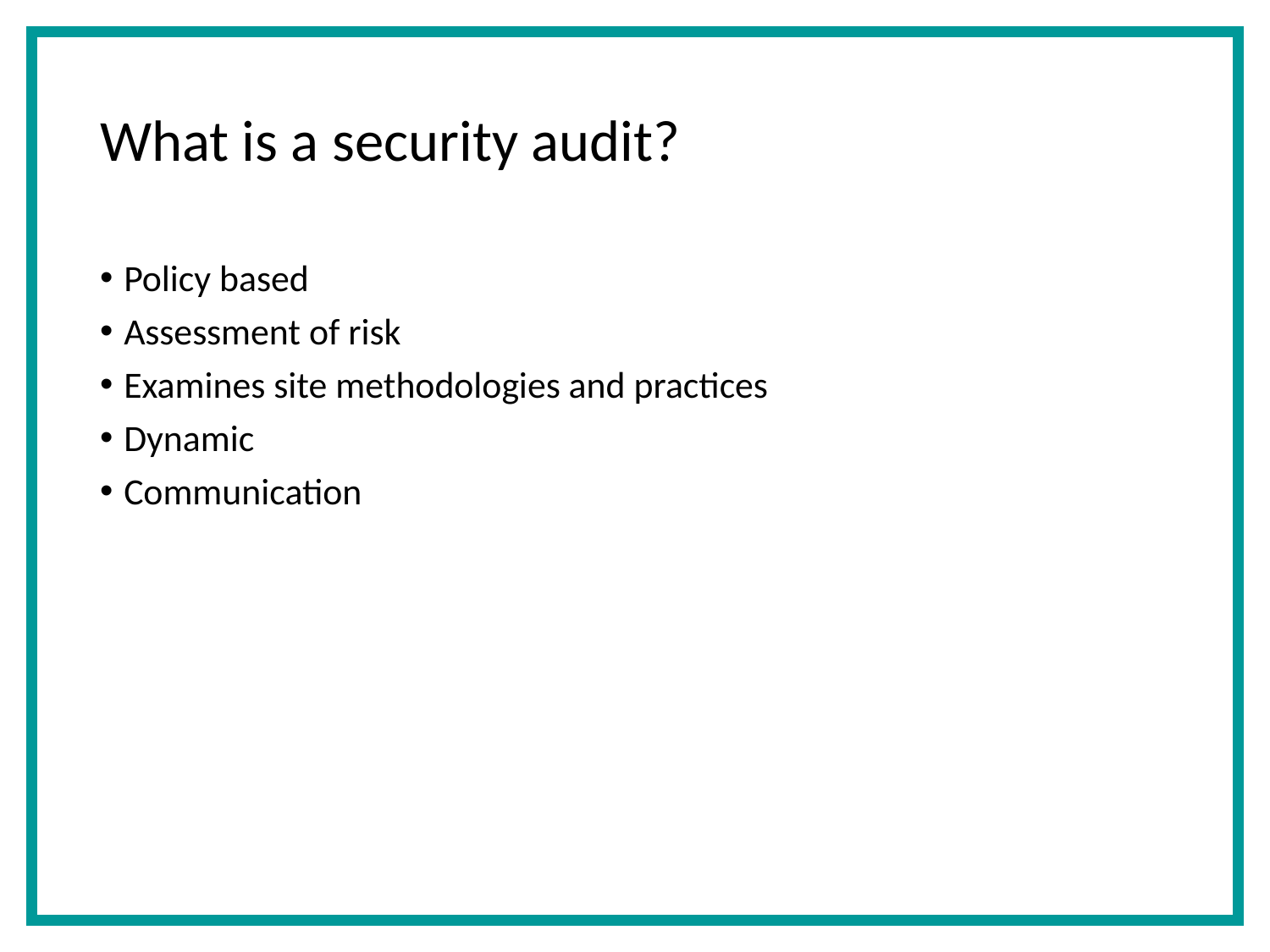

# What is a security audit?
Policy based
Assessment of risk
Examines site methodologies and practices
Dynamic
Communication